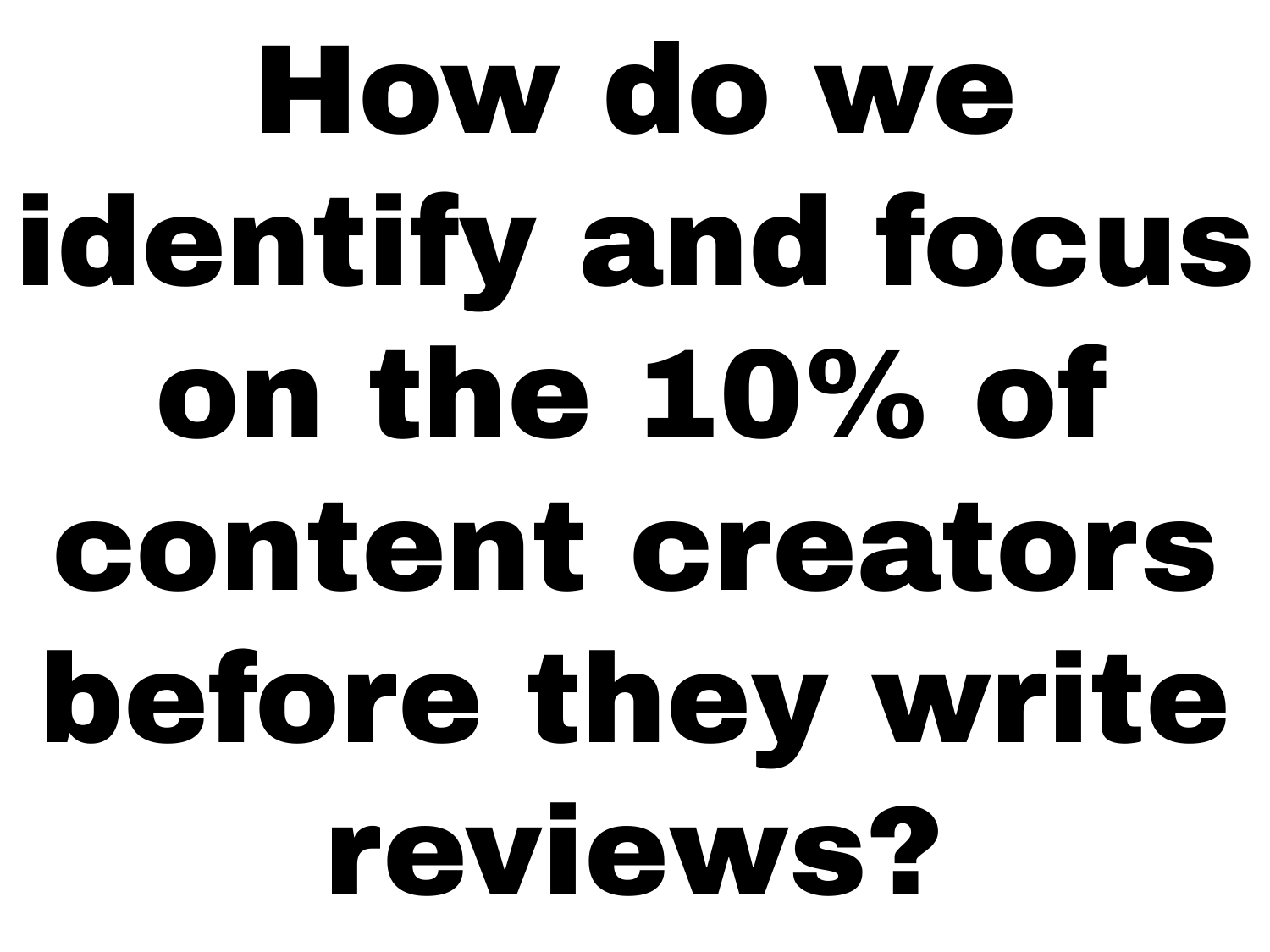

How do we identify and focus on the 10% of content creators before they write reviews?